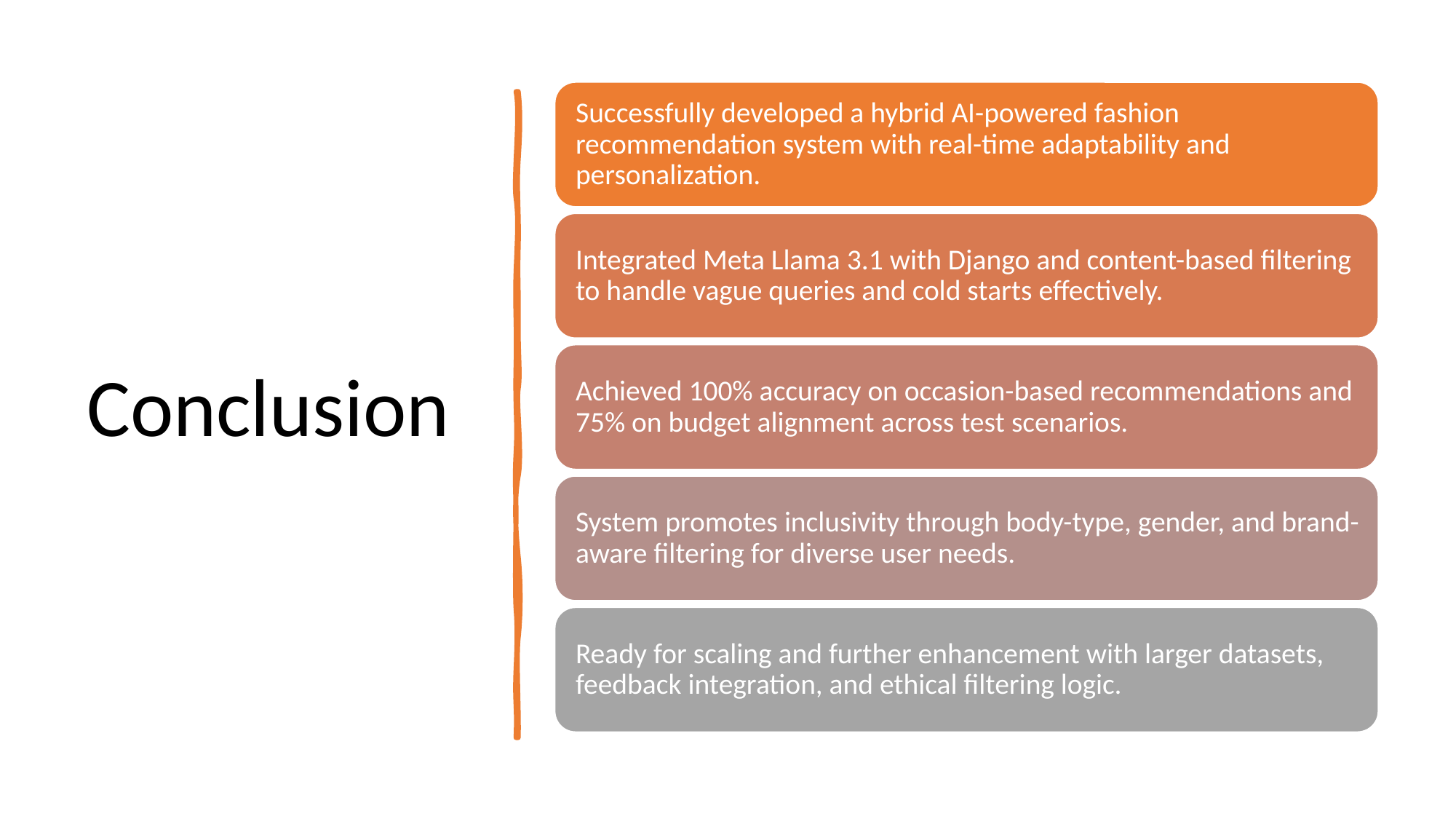

Successfully developed a hybrid AI-powered fashion recommendation system with real-time adaptability and personalization.
Integrated Meta Llama 3.1 with Django and content-based filtering to handle vague queries and cold starts effectively.
Achieved 100% accuracy on occasion-based recommendations and 75% on budget alignment across test scenarios.
System promotes inclusivity through body-type, gender, and brand-aware filtering for diverse user needs.
Ready for scaling and further enhancement with larger datasets, feedback integration, and ethical filtering logic.
# Conclusion